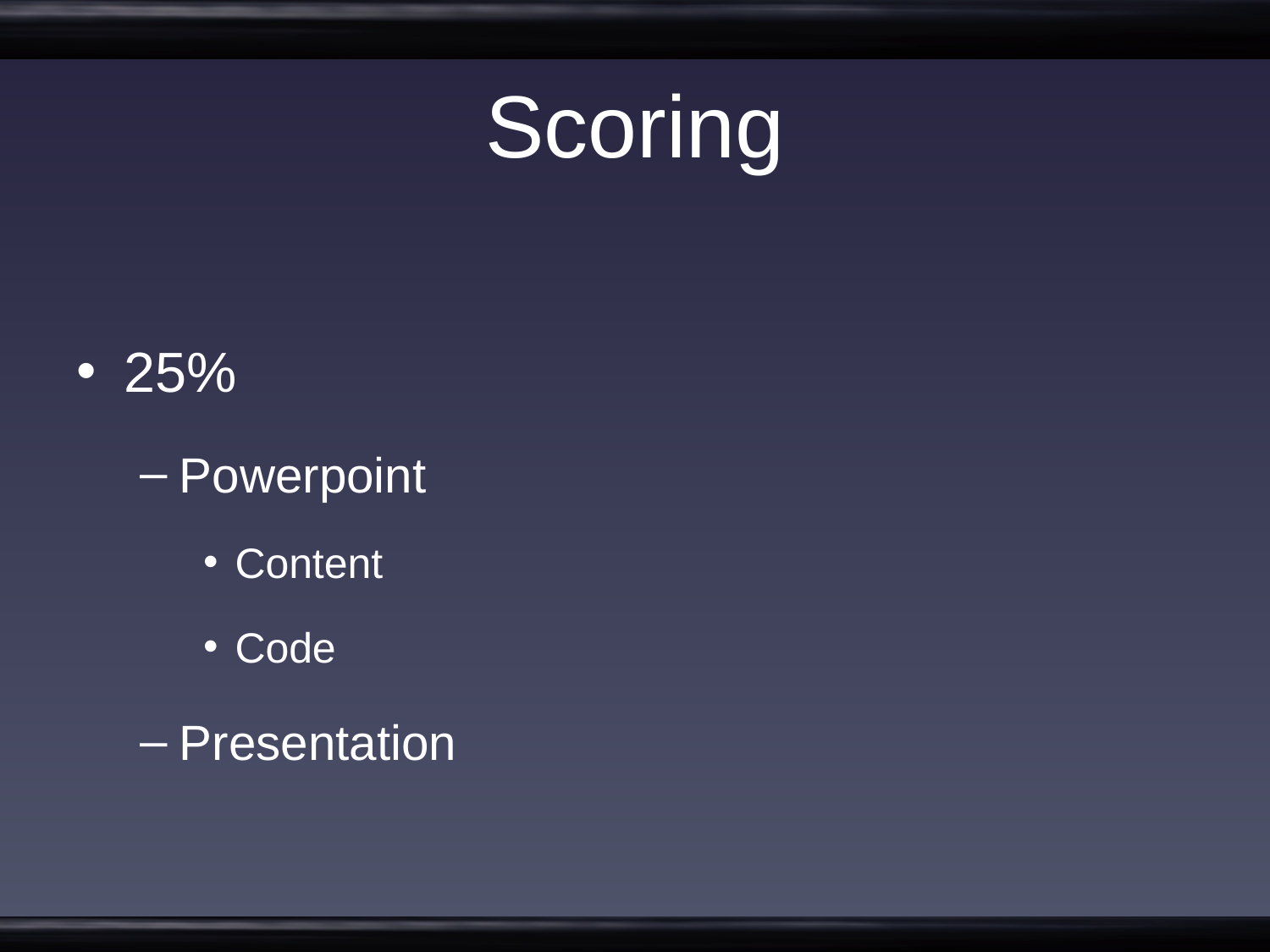

# Scoring
25%
Powerpoint
Content
Code
Presentation